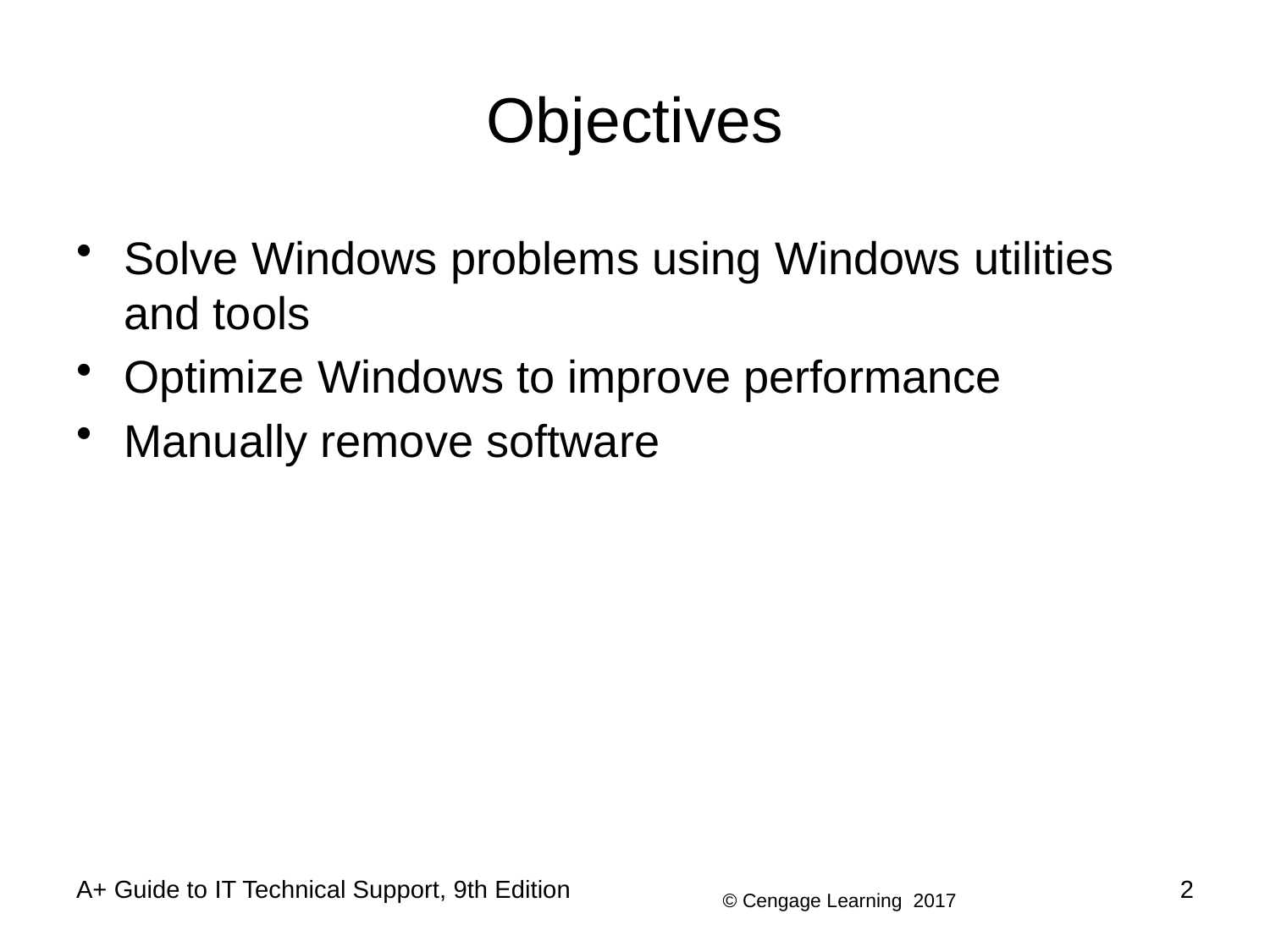

# Objectives
Solve Windows problems using Windows utilities and tools
Optimize Windows to improve performance
Manually remove software

A+ Guide to IT Technical Support, 9th Edition
2